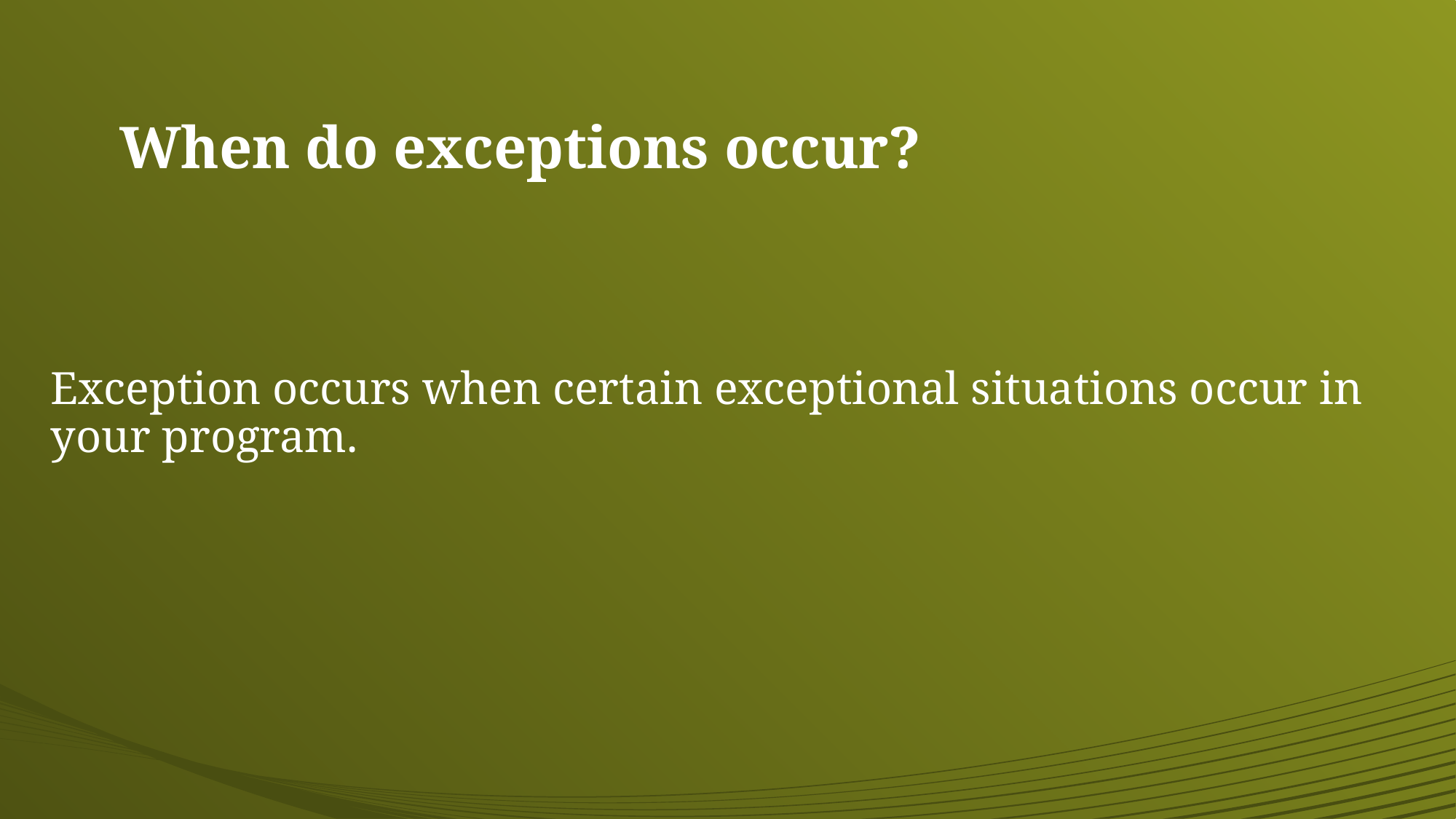

# When do exceptions occur?

Exception occurs when certain exceptional situations occur in your program.